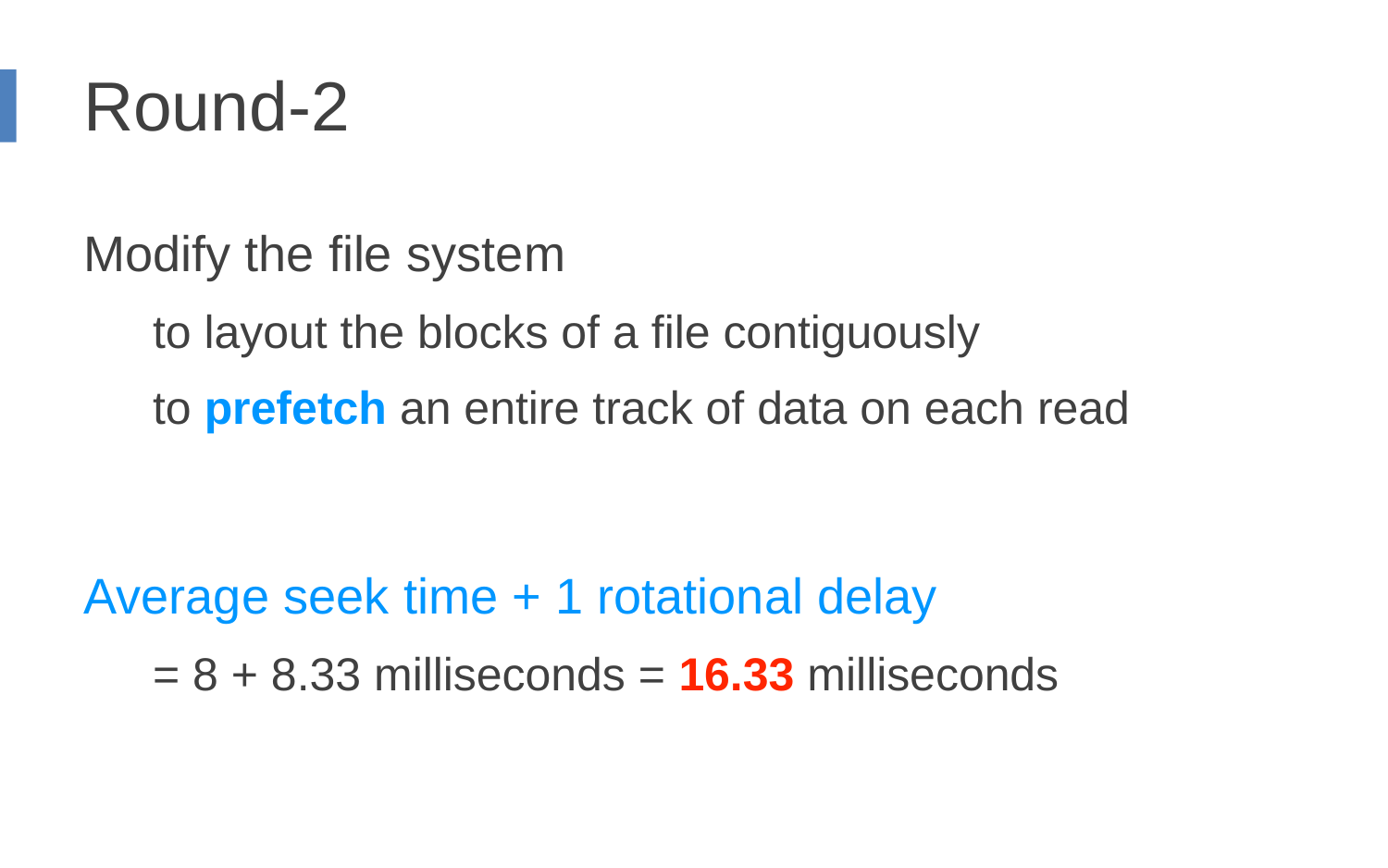

# Round-2
Modify the file system
to layout the blocks of a file contiguously
to prefetch an entire track of data on each read

Average seek time + 1 rotational delay
= 8 + 8.33 milliseconds = 16.33 milliseconds